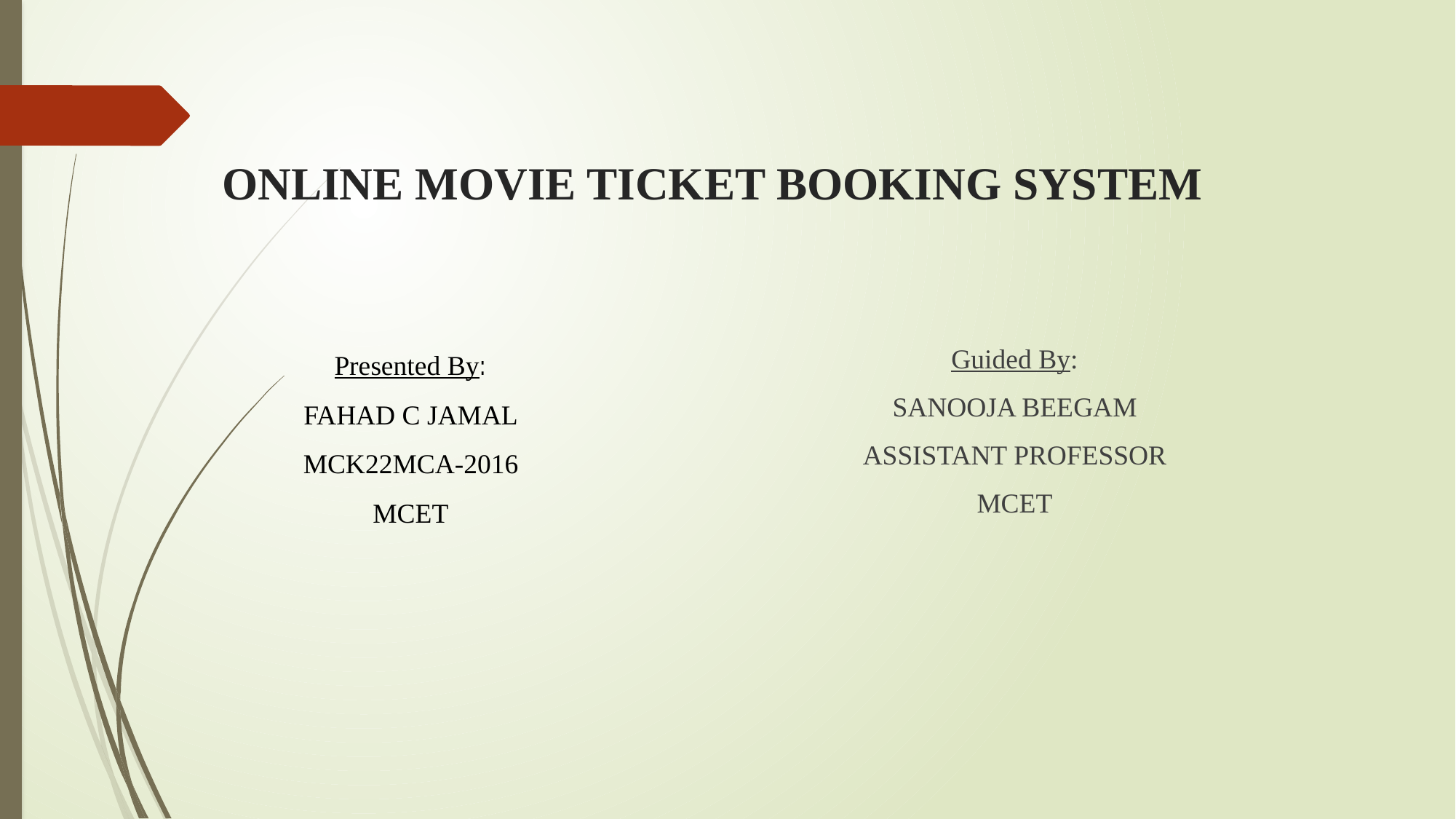

# ONLINE MOVIE TICKET BOOKING SYSTEM
Presented By:
FAHAD C JAMAL
MCK22MCA-2016
MCET
Guided By:
SANOOJA BEEGAM
ASSISTANT PROFESSOR
MCET